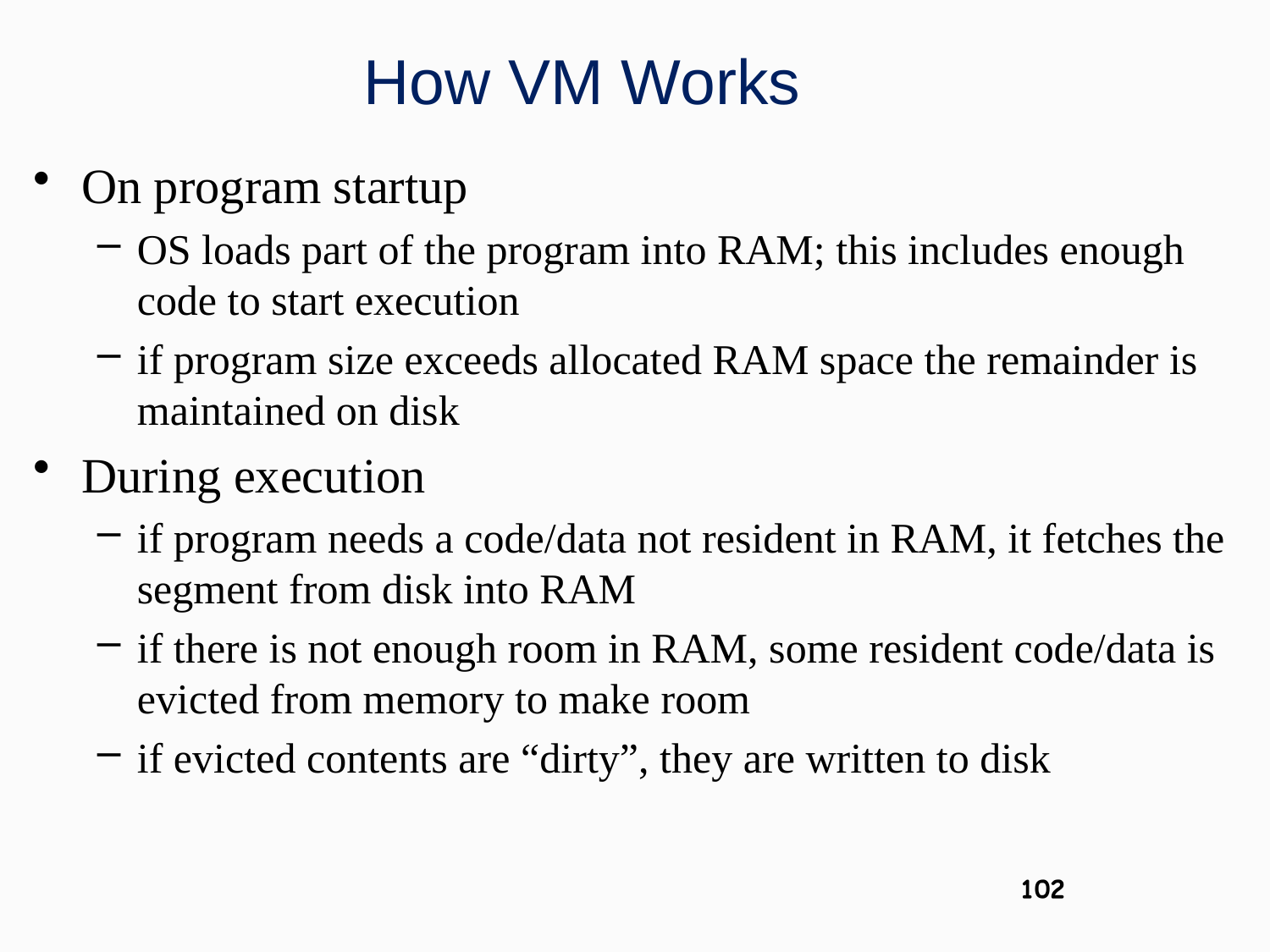

# How VM Works
On program startup
OS loads part of the program into RAM; this includes enough code to start execution
if program size exceeds allocated RAM space the remainder is maintained on disk
During execution
if program needs a code/data not resident in RAM, it fetches the segment from disk into RAM
if there is not enough room in RAM, some resident code/data is evicted from memory to make room
if evicted contents are “dirty”, they are written to disk
102